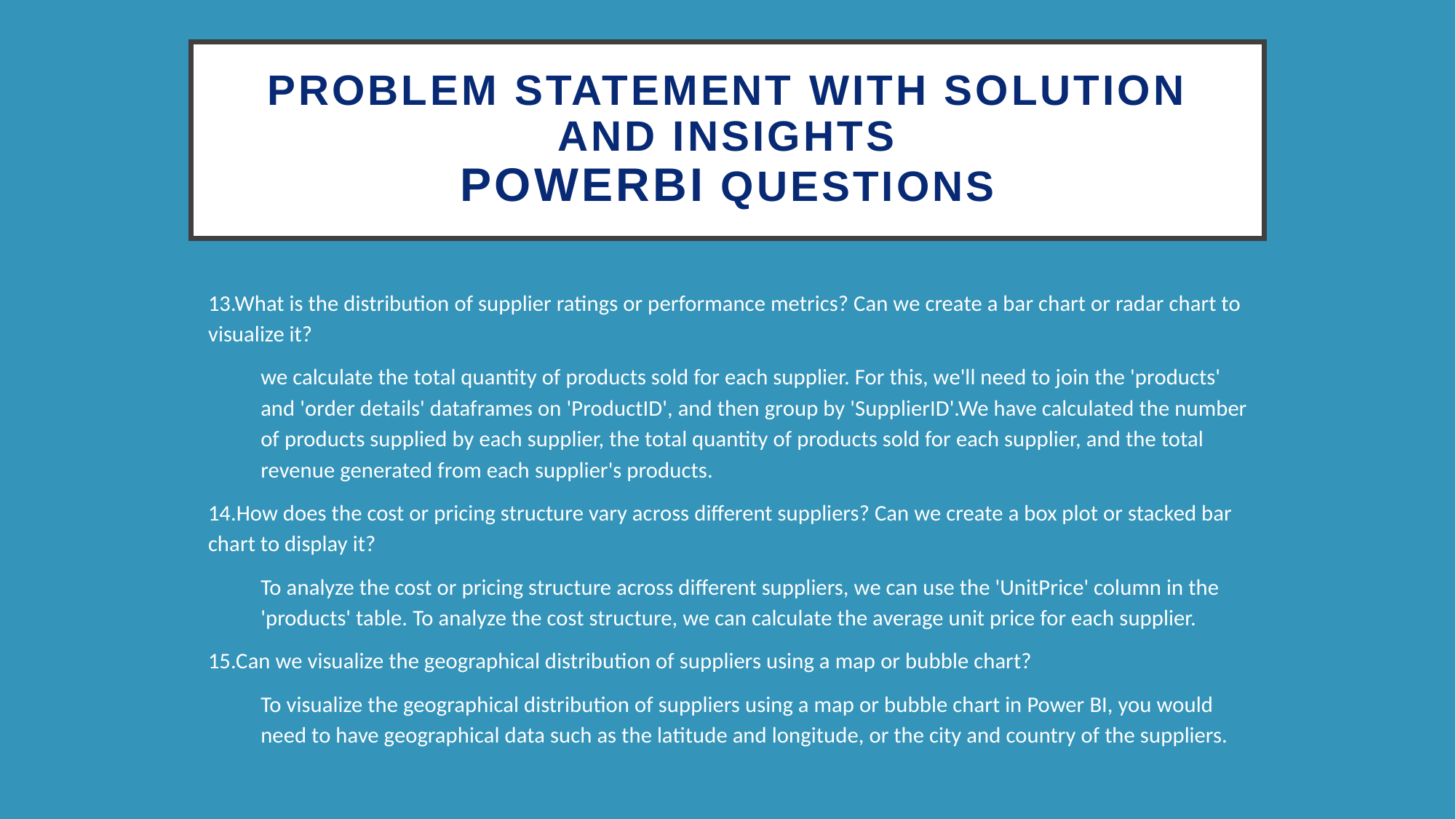

# Problem Statement with Solution and Insights PowerBI Questions
13.What is the distribution of supplier ratings or performance metrics? Can we create a bar chart or radar chart to visualize it?
we calculate the total quantity of products sold for each supplier. For this, we'll need to join the 'products' and 'order details' dataframes on 'ProductID', and then group by 'SupplierID'.We have calculated the number of products supplied by each supplier, the total quantity of products sold for each supplier, and the total revenue generated from each supplier's products.
14.How does the cost or pricing structure vary across different suppliers? Can we create a box plot or stacked bar chart to display it?
To analyze the cost or pricing structure across different suppliers, we can use the 'UnitPrice' column in the 'products' table. To analyze the cost structure, we can calculate the average unit price for each supplier.
15.Can we visualize the geographical distribution of suppliers using a map or bubble chart?
To visualize the geographical distribution of suppliers using a map or bubble chart in Power BI, you would need to have geographical data such as the latitude and longitude, or the city and country of the suppliers.